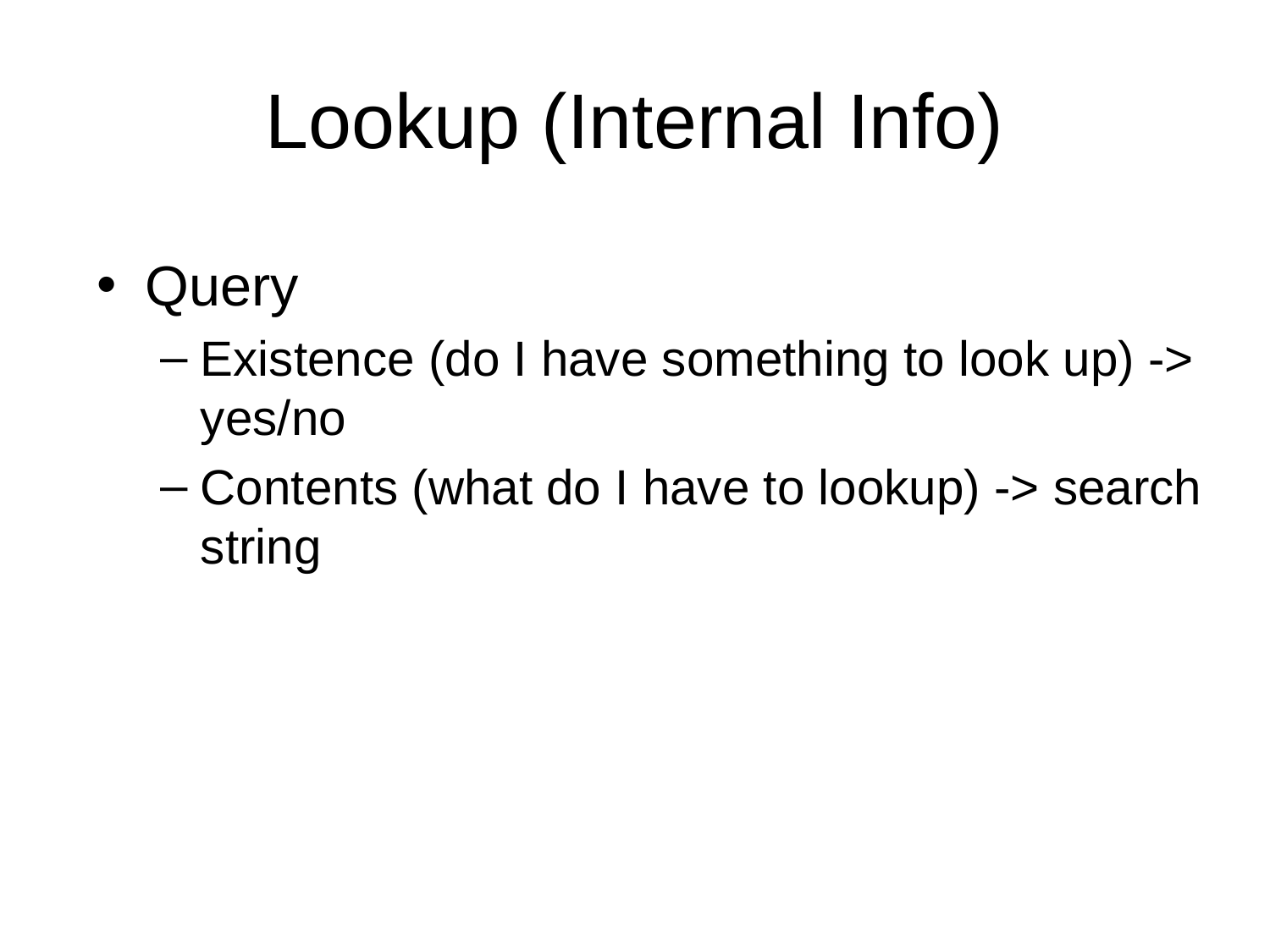

# Lookup (Internal Info)
Query
Existence (do I have something to look up) -> yes/no
Contents (what do I have to lookup) -> search string